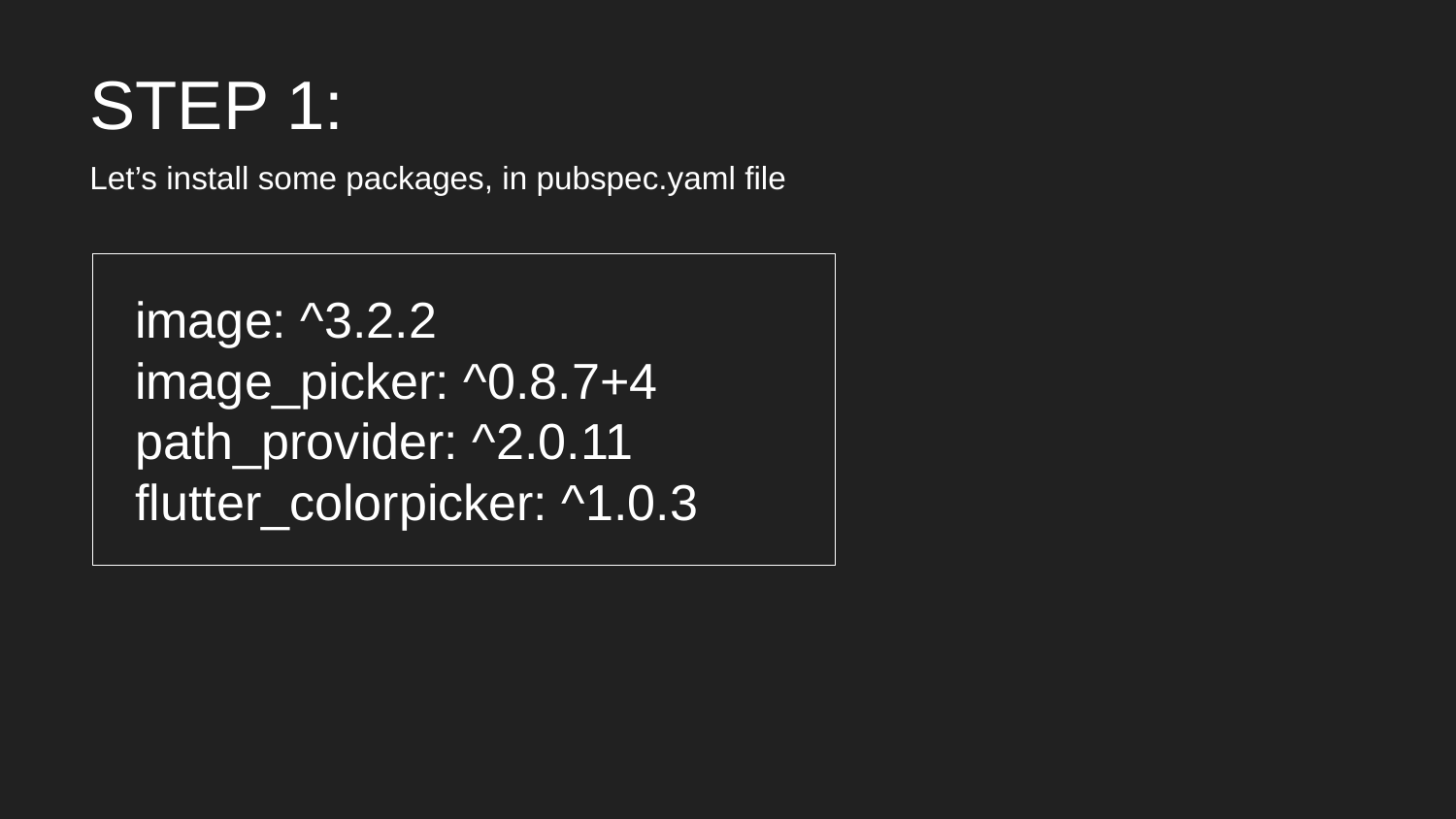

STEP 1:
Let’s install some packages, in pubspec.yaml file
  image: ^3.2.2
  image_picker: ^0.8.7+4
  path_provider: ^2.0.11
  flutter_colorpicker: ^1.0.3